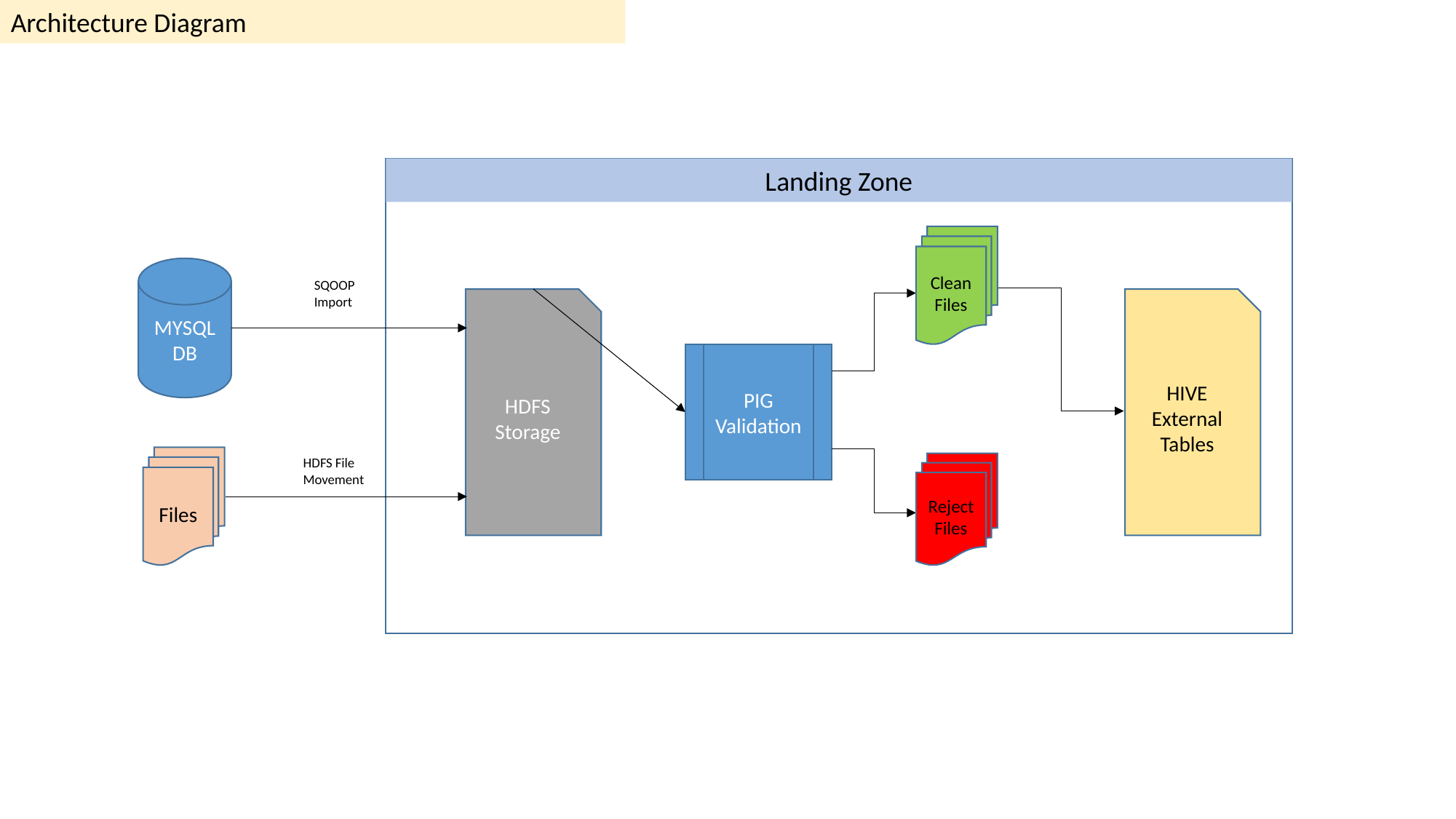

Architecture Diagram

Landing Zone
Clean Files
MYSQLDB
SQOOP Import
HDFS Storage
HIVE External Tables
PIG Validation
Files
HDFS File Movement
Reject Files